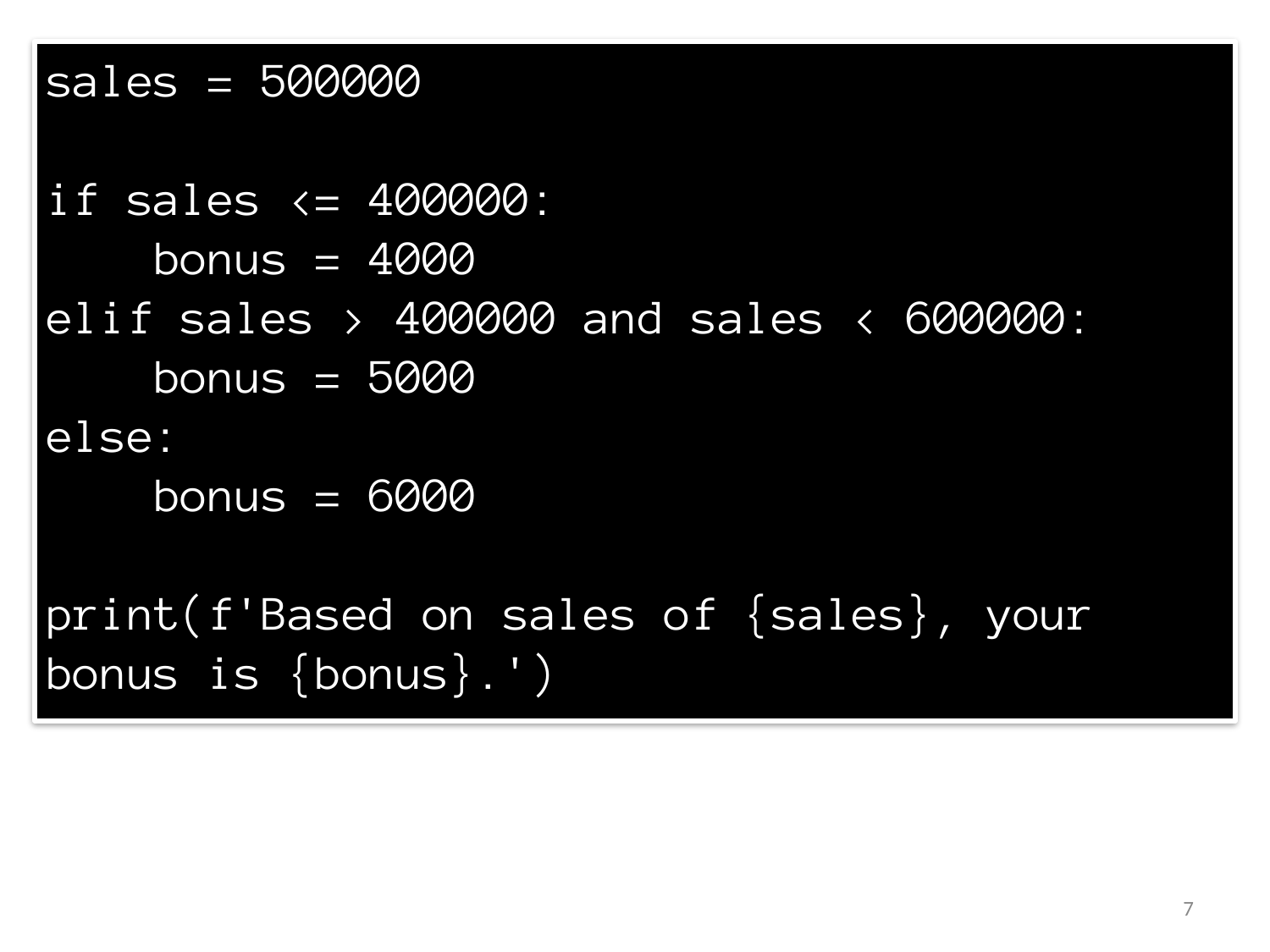

sales = 500000

if sales <= 400000:
    bonus = 4000
elif sales > 400000 and sales < 600000:
    bonus = 5000
else:
    bonus = 6000

print(f'Based on sales of {sales}, your bonus is {bonus}.')
7